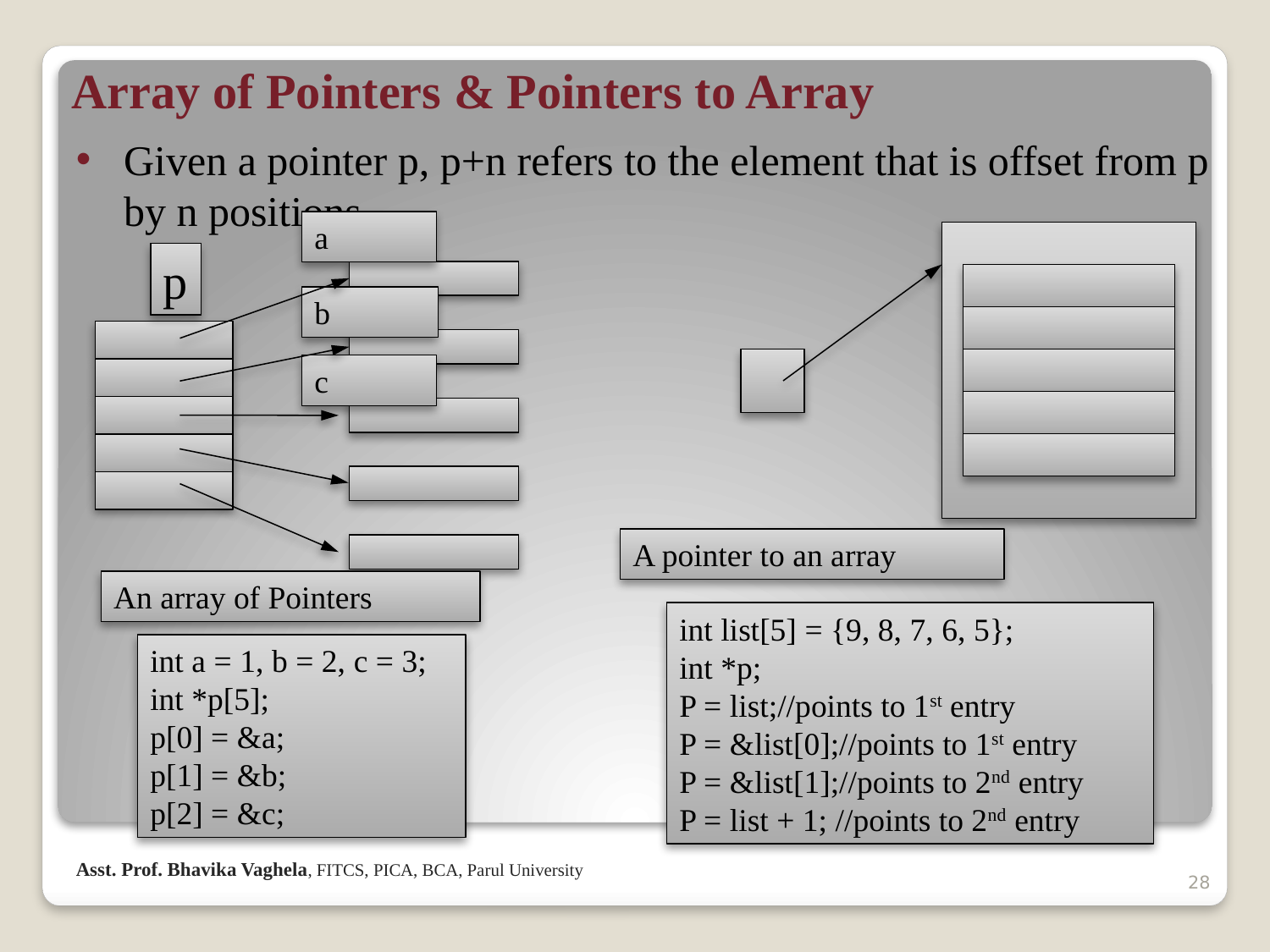

# Array of Pointers & Pointers to Array
Given a pointer p, p+n refers to the element that is offset from p by n positions
a

p

b

c

A pointer to an array

An array of Pointers
int list[5] = {9, 8, 7, 6, 5};
int *p;
P = list;//points to 1st entry
P = &list[0];//points to 1st entry
P = &list[1];//points to 2nd entry
P = list + 1; //points to 2nd entry
int a = 1, b = 2, c = 3;
int *p[5];
p[0] = &a;
p[1] = &b;
p[2] = &c;
Asst. Prof. Bhavika Vaghela, FITCS, PICA, BCA, Parul University
28